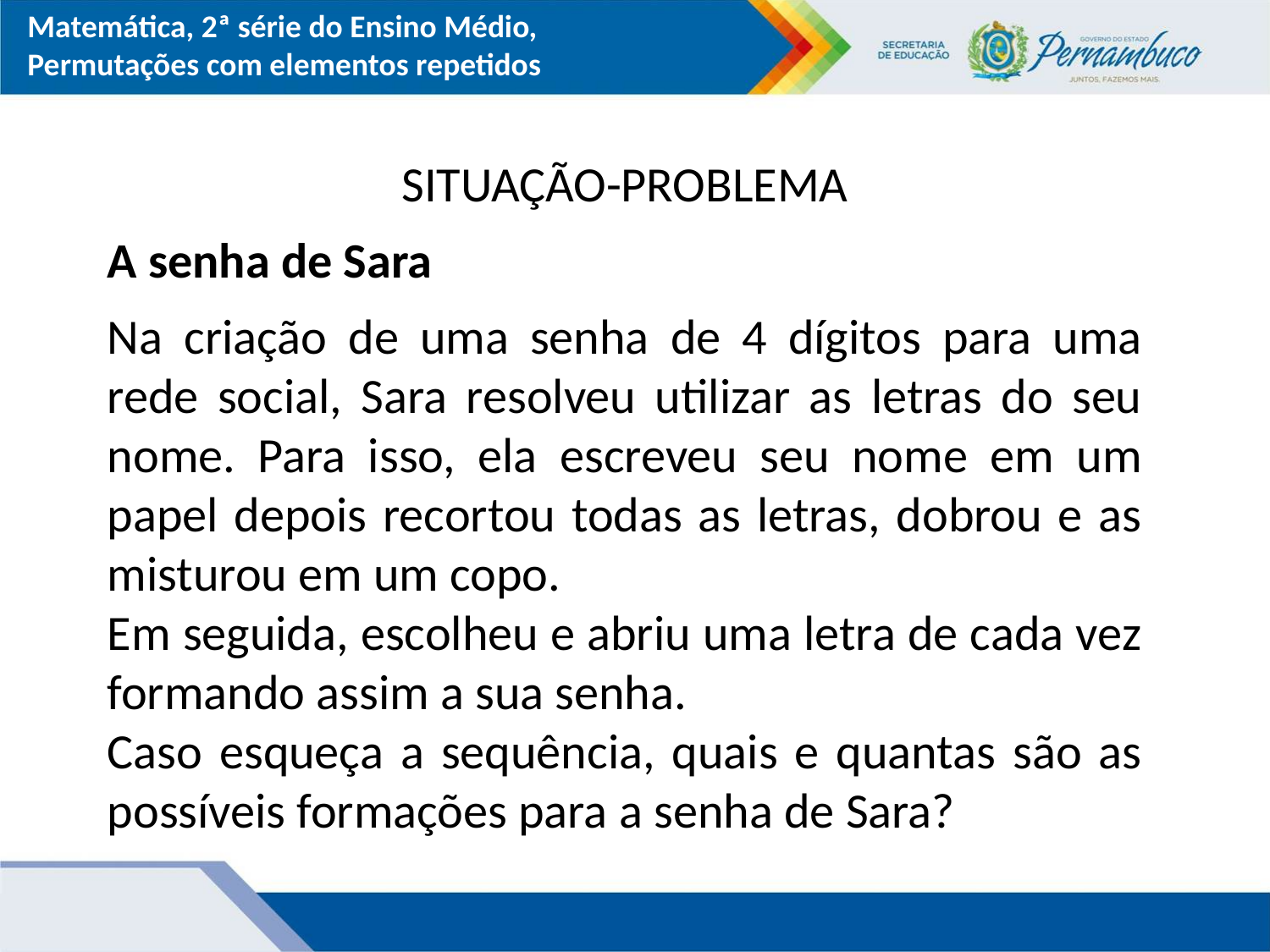

Matemática, 2ª série do Ensino Médio, Permutações com elementos repetidos

SITUAÇÃO-PROBLEMA

A senha de Sara

Na criação de uma senha de 4 dígitos para uma rede social, Sara resolveu utilizar as letras do seu nome. Para isso, ela escreveu seu nome em um papel depois recortou todas as letras, dobrou e as misturou em um copo.
Em seguida, escolheu e abriu uma letra de cada vez formando assim a sua senha.
Caso esqueça a sequência, quais e quantas são as possíveis formações para a senha de Sara?